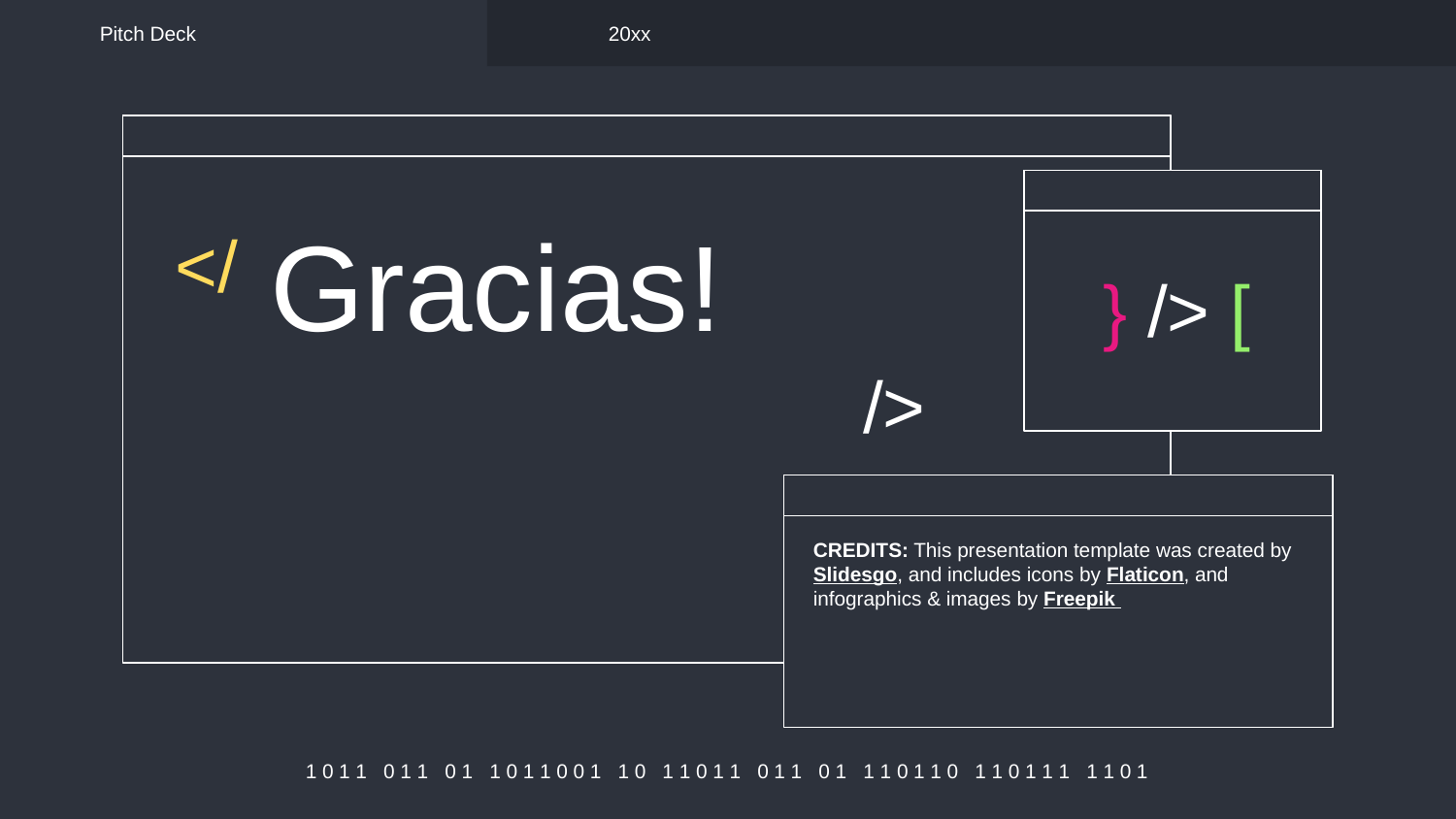

Pitch Deck
20xx

# Gracias!
</
} /> [
/>